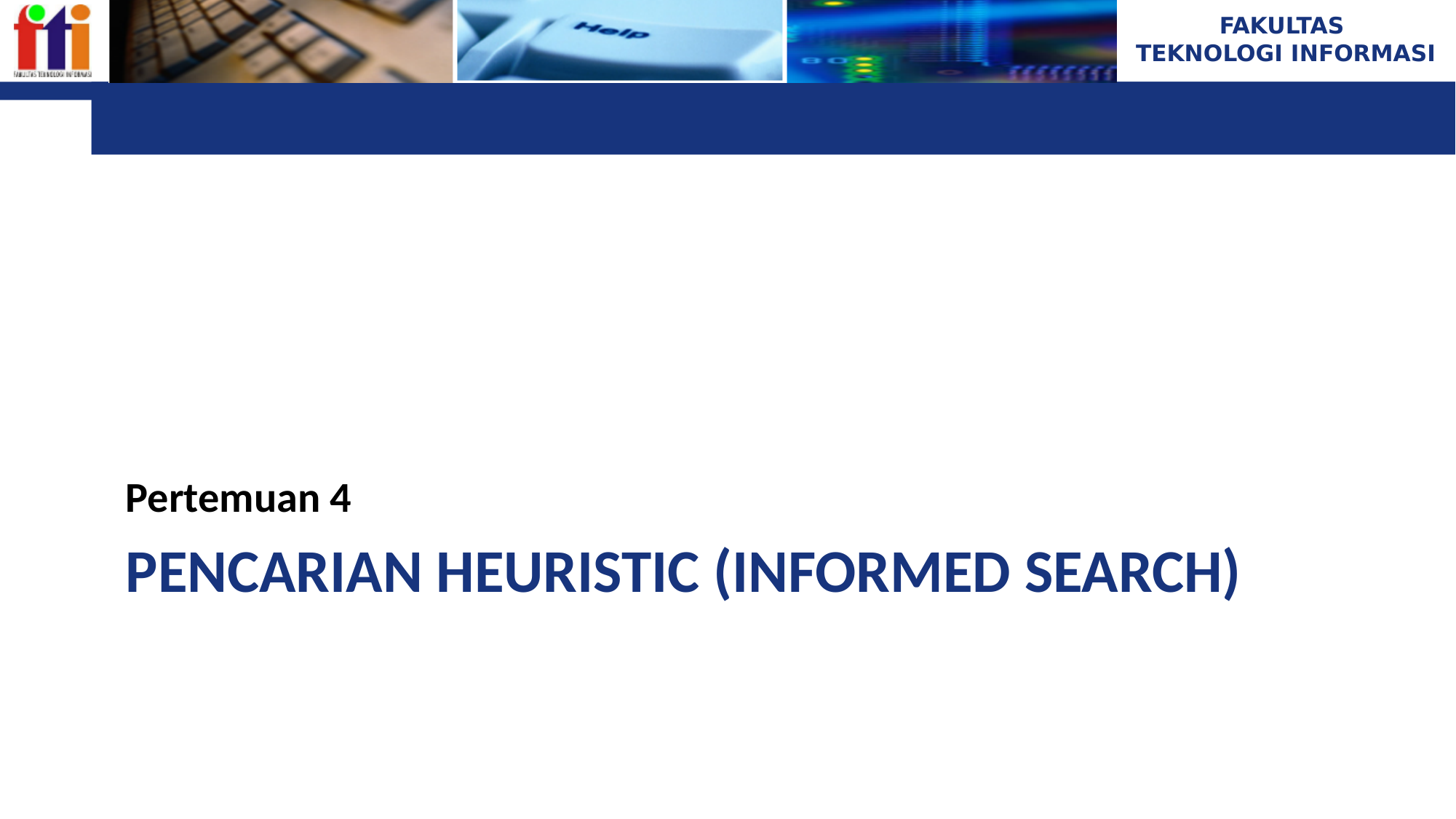

Pertemuan 4
# Pencarian Heuristic (Informed Search)